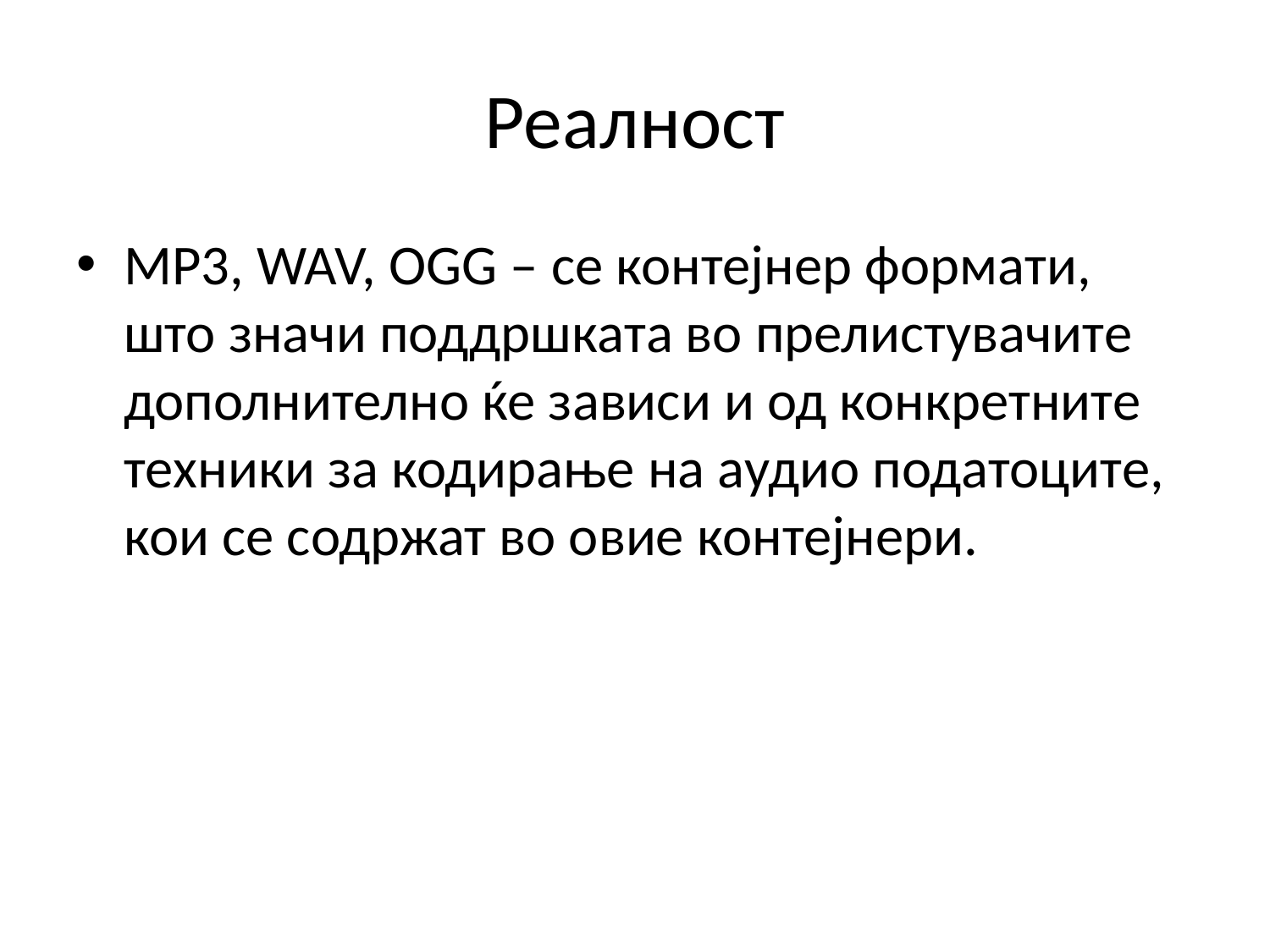

# Реалност
MP3, WAV, OGG – се контејнер формати, што значи поддршката во прелистувачите дополнително ќе зависи и од конкретните техники за кодирање на аудио податоците, кои се содржат во овие контејнери.